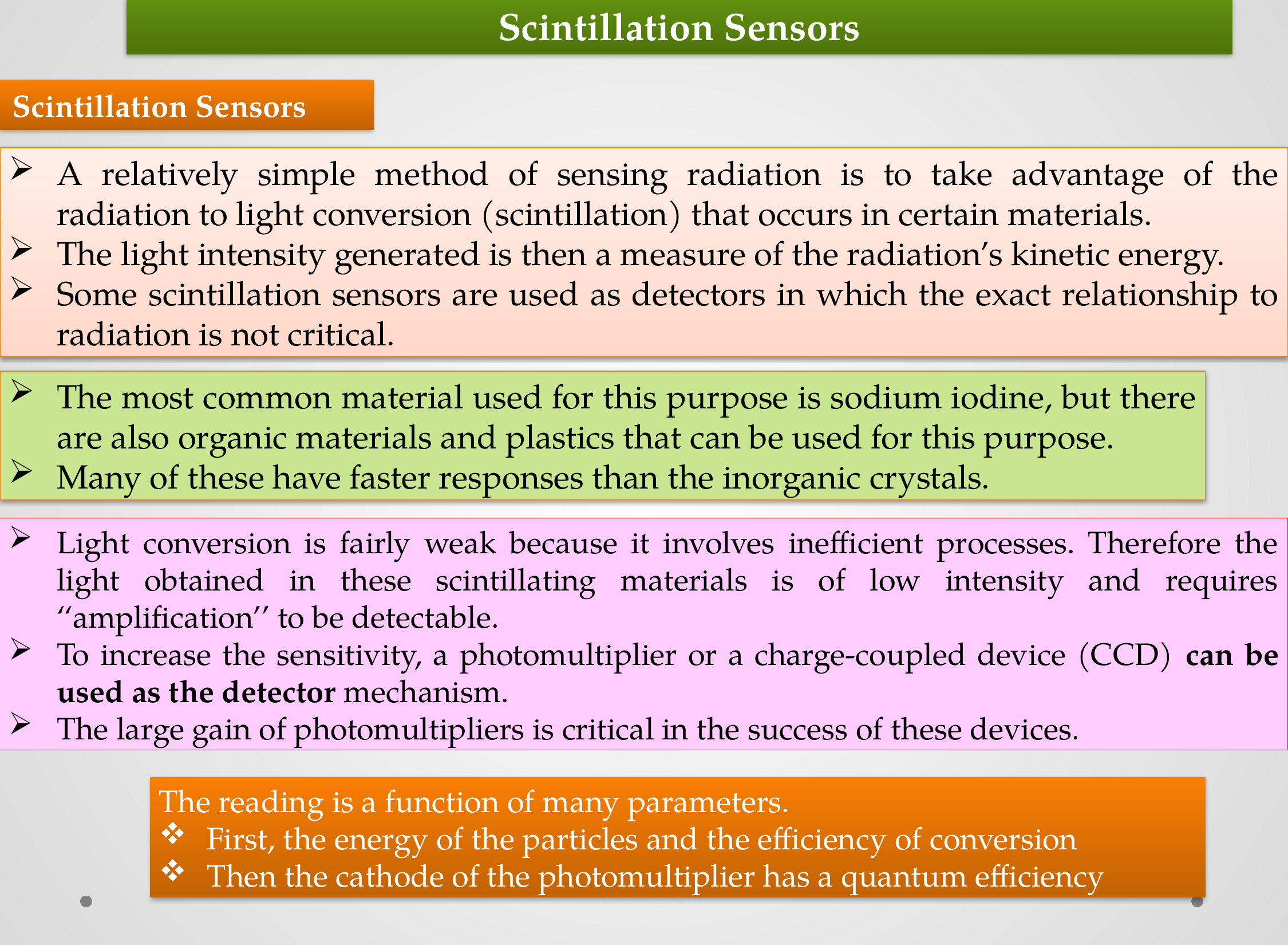

Scintillation Sensors
Scintillation Sensors
A relatively simple method of sensing radiation is to take advantage of the radiation to light conversion (scintillation) that occurs in certain materials.
The light intensity generated is then a measure of the radiation’s kinetic energy.
Some scintillation sensors are used as detectors in which the exact relationship to radiation is not critical.
The most common material used for this purpose is sodium iodine, but there are also organic materials and plastics that can be used for this purpose.
Many of these have faster responses than the inorganic crystals.
Light conversion is fairly weak because it involves inefficient processes. Therefore the light obtained in these scintillating materials is of low intensity and requires ‘‘amplification’’ to be detectable.
To increase the sensitivity, a photomultiplier or a charge-coupled device (CCD) can be used as the detector mechanism.
The large gain of photomultipliers is critical in the success of these devices.
The reading is a function of many parameters.
First, the energy of the particles and the efficiency of conversion
Then the cathode of the photomultiplier has a quantum efficiency